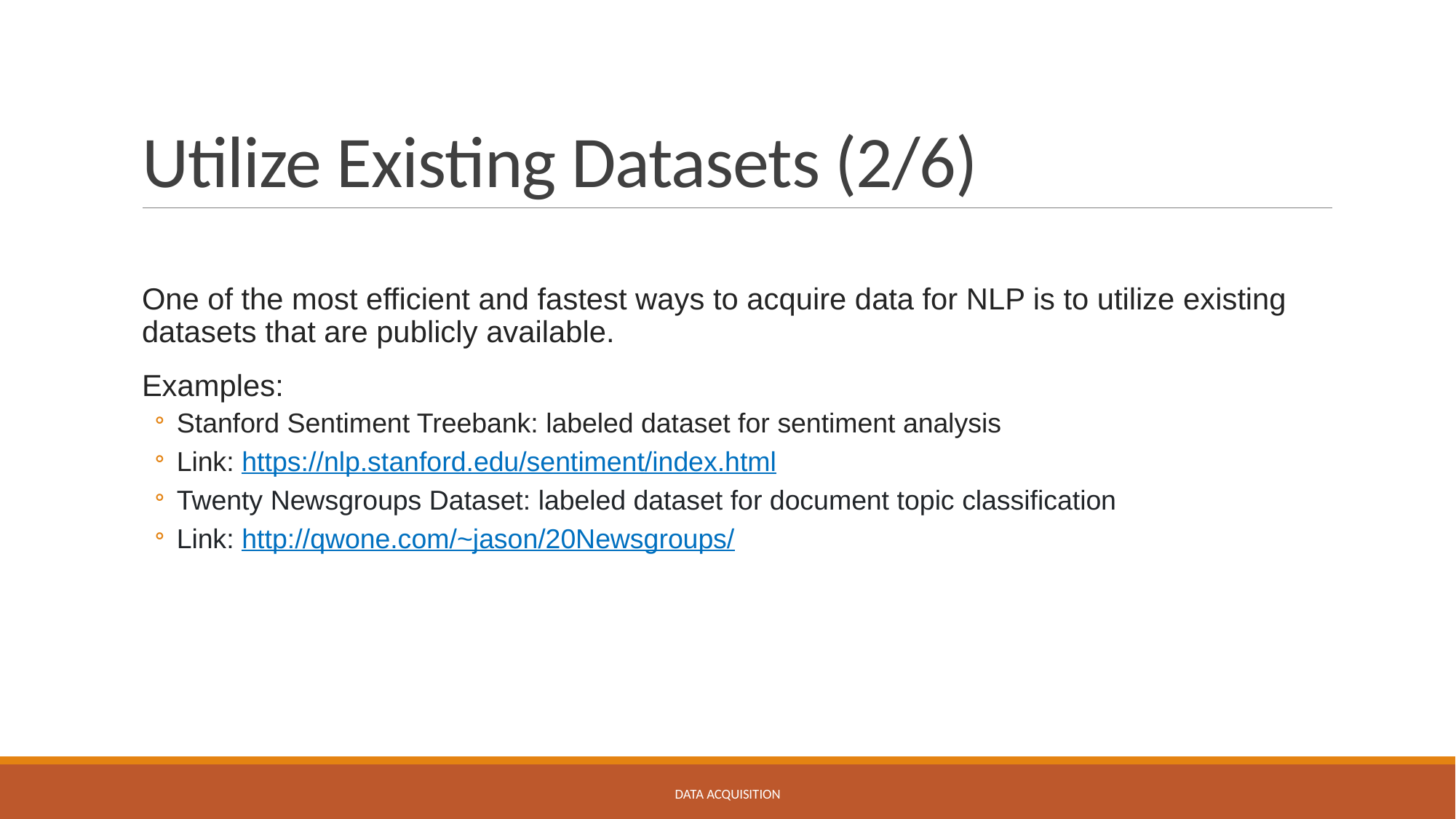

# Utilize Existing Datasets (2/6)

One of the most efficient and fastest ways to acquire data for NLP is to utilize existing datasets that are publicly available.
Examples:
Stanford Sentiment Treebank: labeled dataset for sentiment analysis
Link: https://nlp.stanford.edu/sentiment/index.html
Twenty Newsgroups Dataset: labeled dataset for document topic classification
Link: http://qwone.com/~jason/20Newsgroups/
Data Acquisition